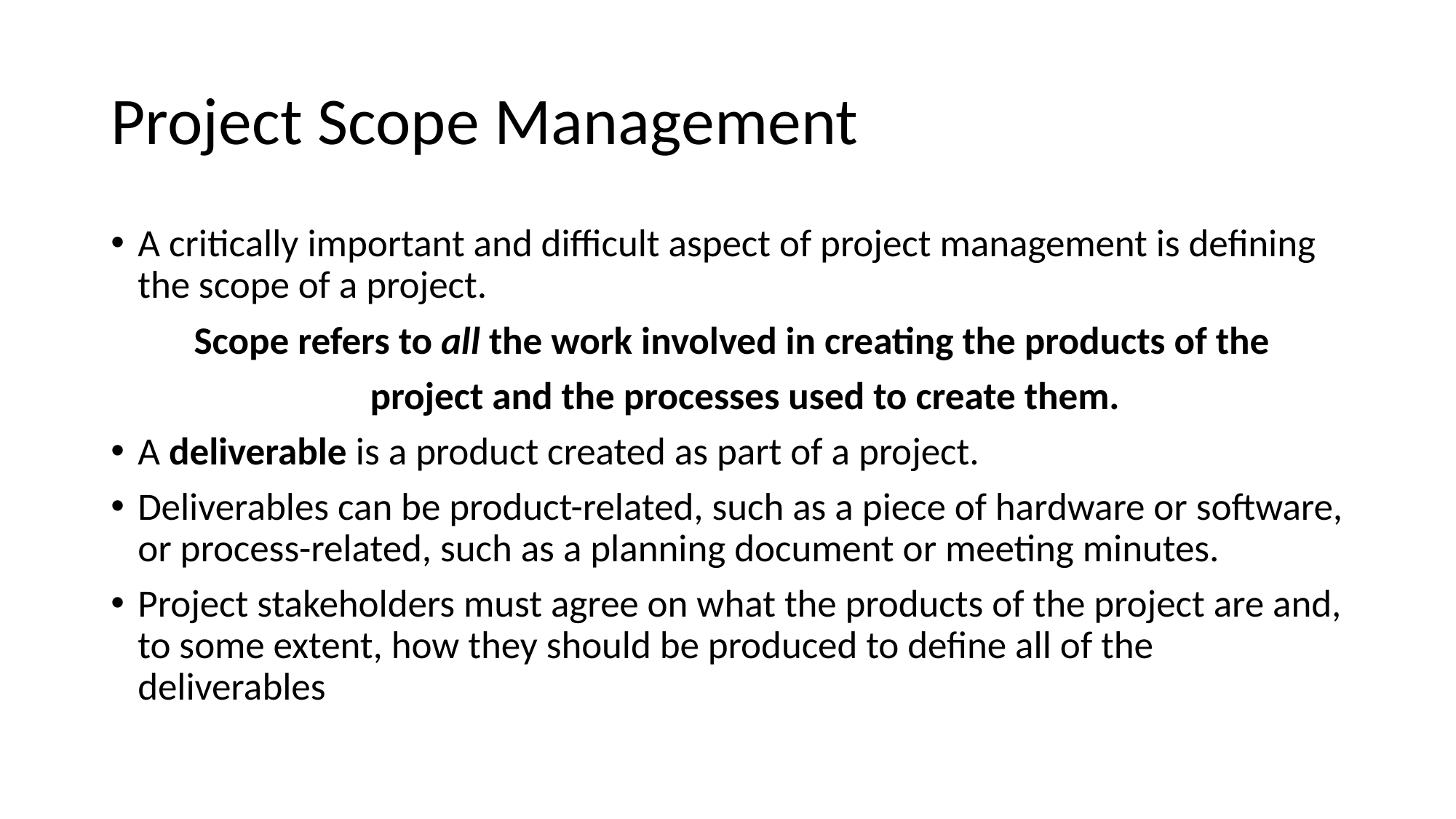

# Project Scope Management
A critically important and difficult aspect of project management is defining the scope of a project.
 Scope refers to all the work involved in creating the products of the
    project and the processes used to create them.
A deliverable is a product created as part of a project.
Deliverables can be product-related, such as a piece of hardware or software, or process-related, such as a planning document or meeting minutes.
Project stakeholders must agree on what the products of the project are and, to some extent, how they should be produced to define all of the deliverables